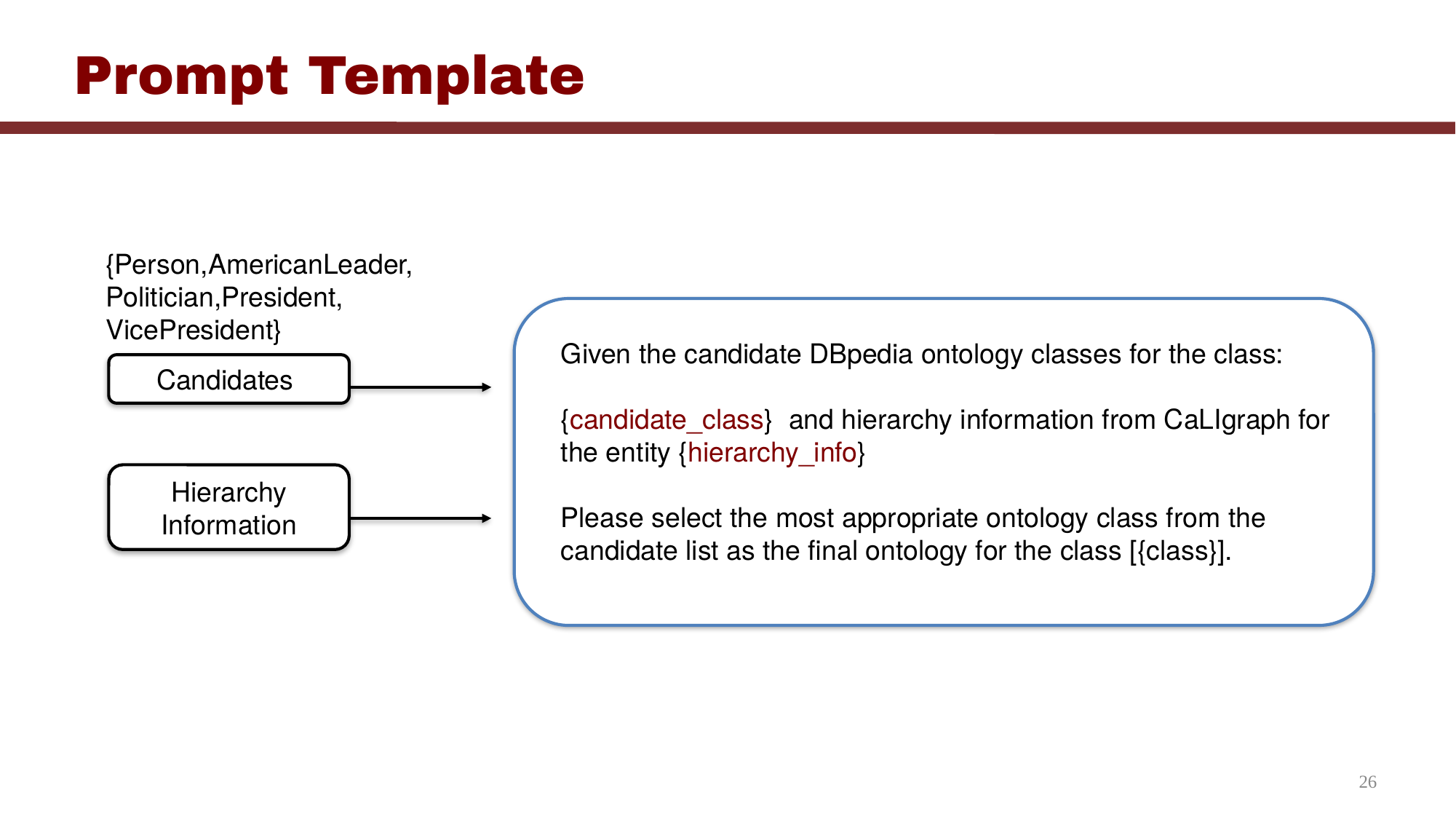

# Prompt Template
{Person,AmericanLeader, Politician,President, VicePresident}

Given the candidate DBpedia ontology classes for the class:

{candidate_class}  and hierarchy information from CaLIgraph for the entity {hierarchy_info}

Please select the most appropriate ontology class from the candidate list as the final ontology for the class [{class}].
Candidates
Hierarchy Information
26